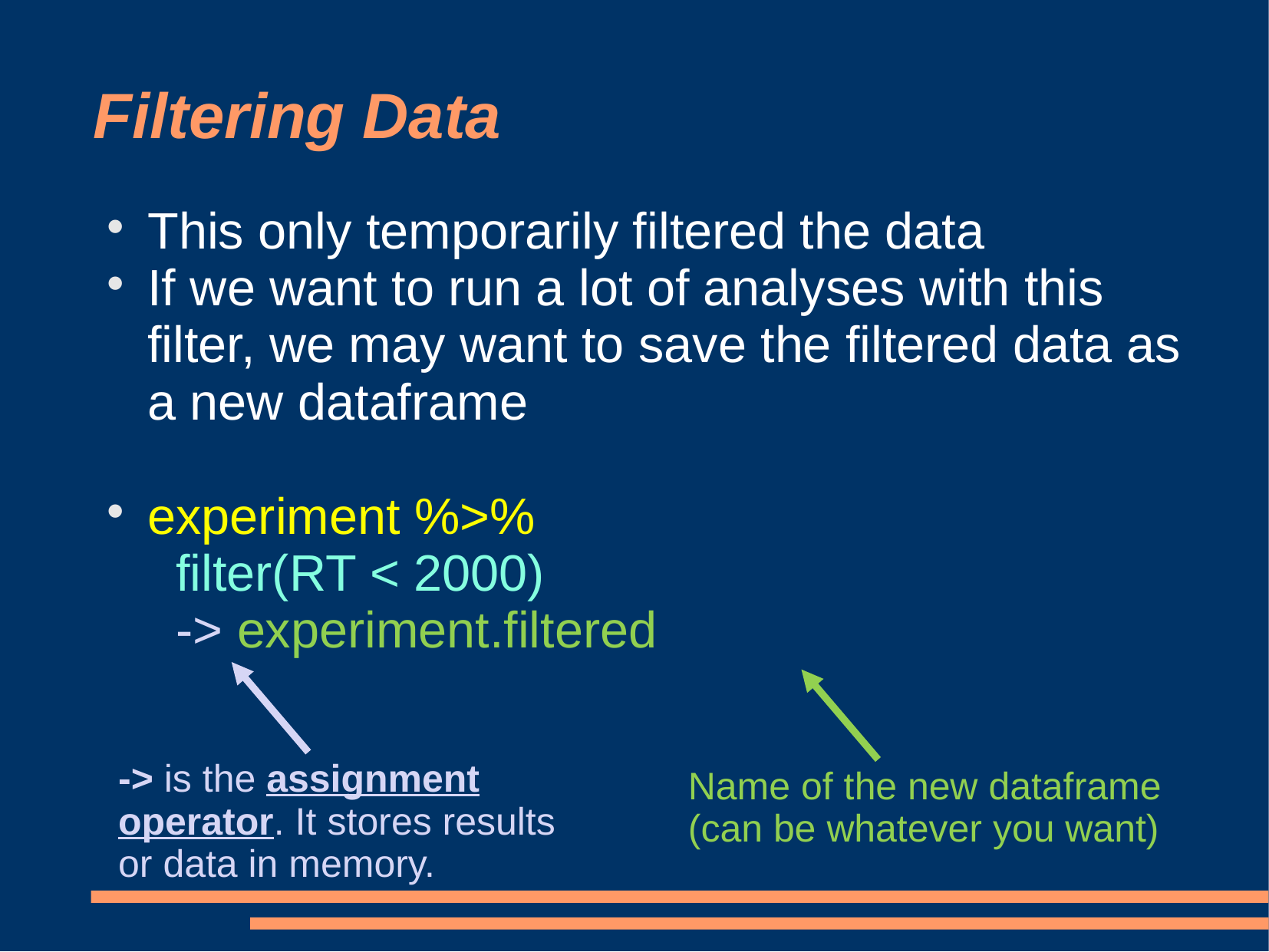

# Filtering Data
This only temporarily filtered the data
If we want to run a lot of analyses with this filter, we may want to save the filtered data as a new dataframe

experiment %>%
  filter(RT < 2000)
  -> experiment.filtered

-> is the assignment operator. It stores results or data in memory.
Name of the new dataframe (can be whatever you want)